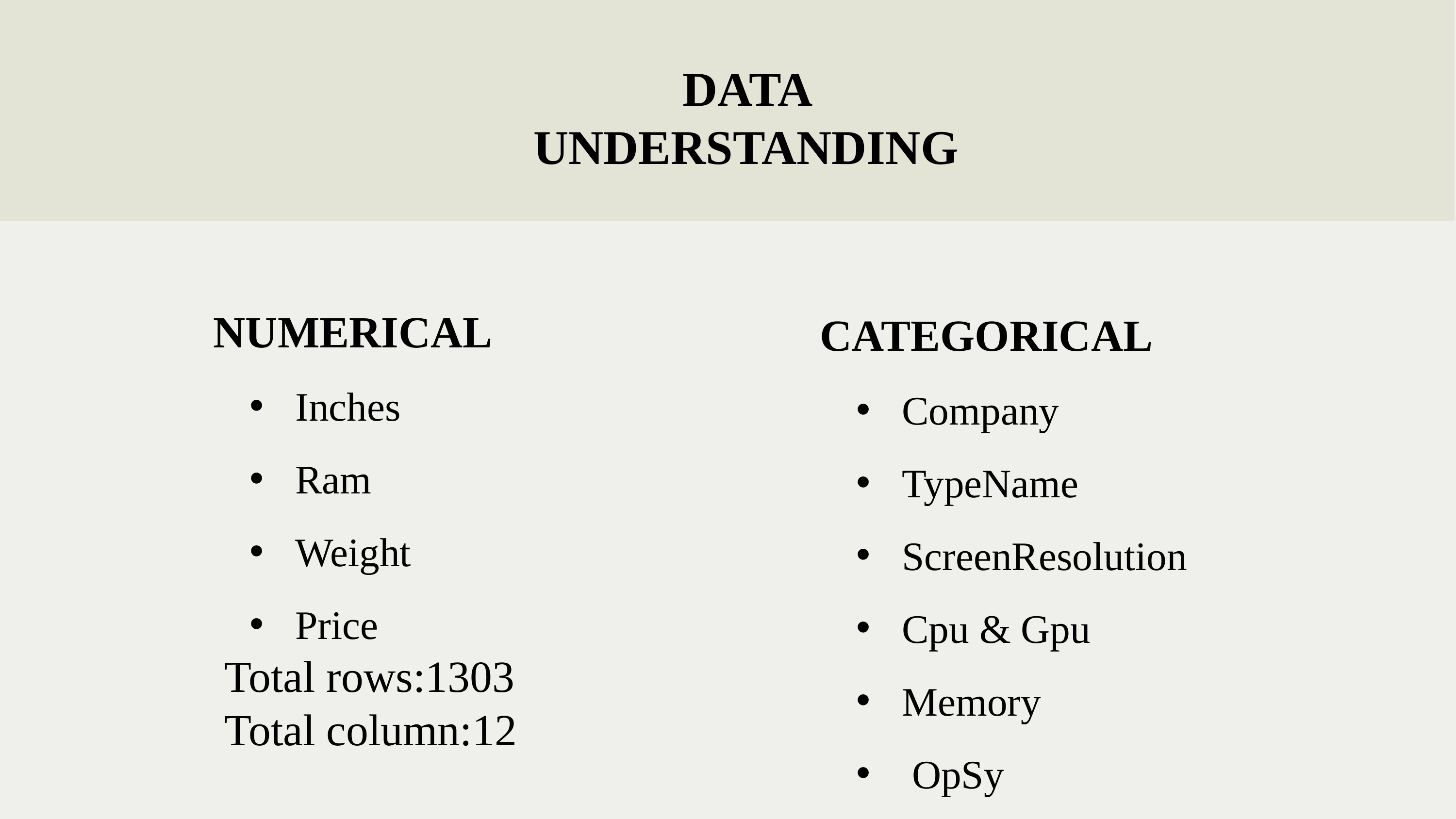

DATA UNDERSTANDING
CATEGORICAL
Company
TypeName
ScreenResolution
Cpu & Gpu
Memory
 OpSy

NUMERICAL
Inches
Ram
Weight
Price
 Total rows:1303
 Total column:12